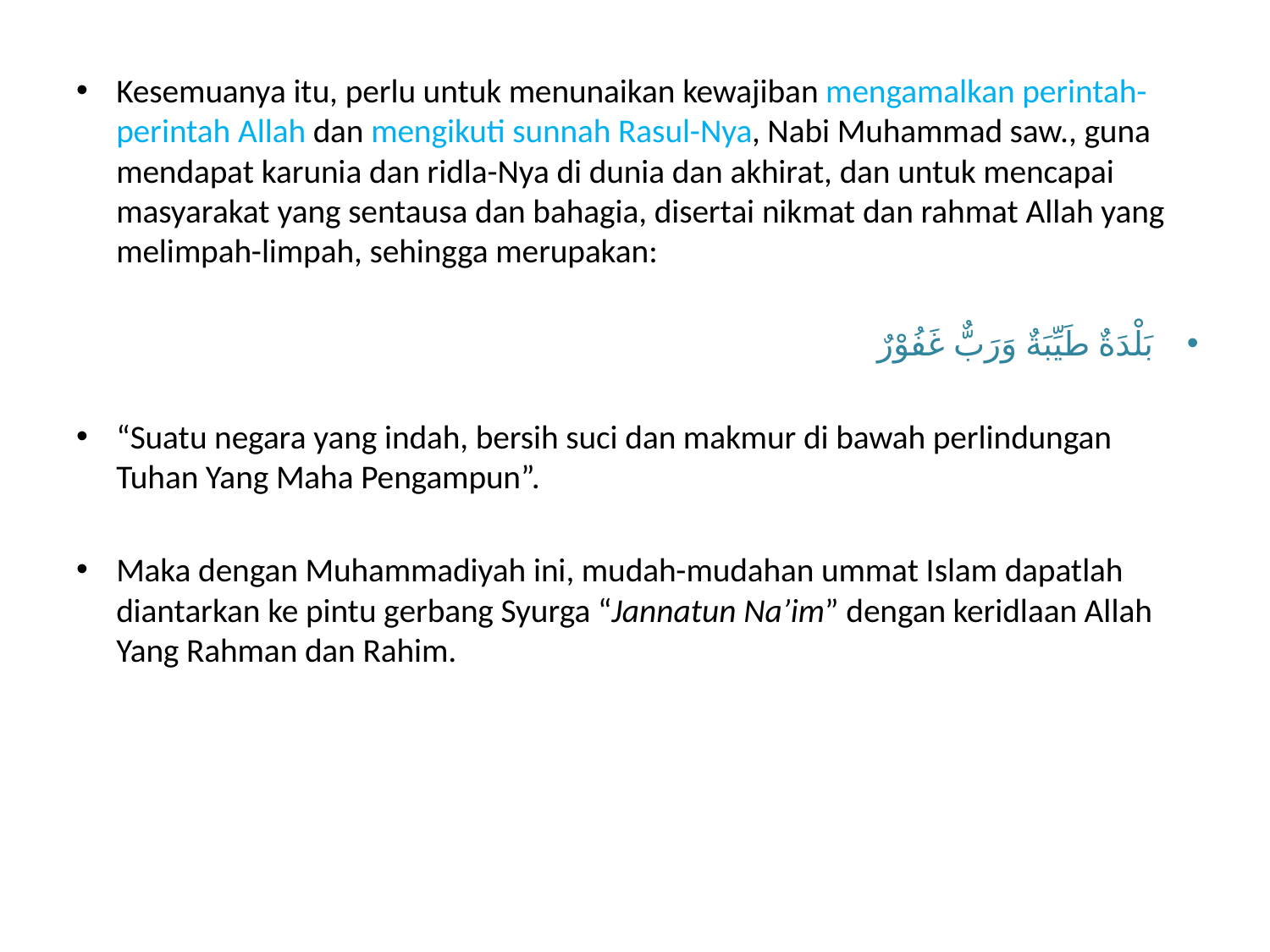

Kesemuanya itu, perlu untuk menunaikan kewajiban mengamalkan perintah-perintah Allah dan mengikuti sunnah Rasul-Nya, Nabi Muhammad saw., guna mendapat karunia dan ridla-Nya di dunia dan akhirat, dan untuk mencapai masyarakat yang sentausa dan bahagia, disertai nikmat dan rahmat Allah yang melimpah-limpah, sehingga merupakan:

بَلْدَةٌ طَيِّبَةٌ وَرَبٌّ غَفُوْرٌ

“Suatu negara yang indah, bersih suci dan makmur di bawah perlindungan Tuhan Yang Maha Pengampun”.

Maka dengan Muhammadiyah ini, mudah-mudahan ummat Islam dapatlah diantarkan ke pintu gerbang Syurga “Jannatun Na’im” dengan keridlaan Allah Yang Rahman dan Rahim.